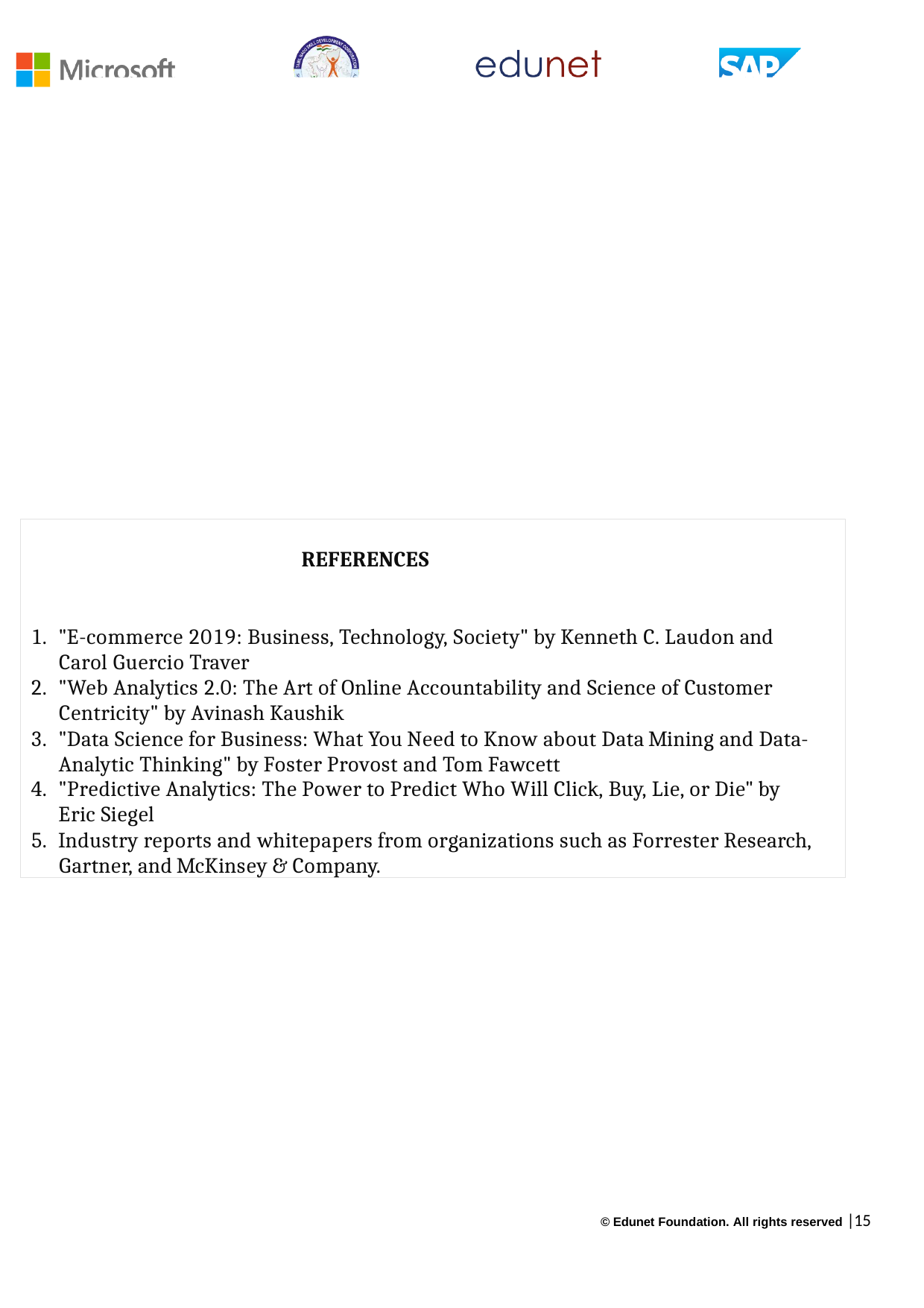

REFERENCES

"E-commerce 2019: Business, Technology, Society" by Kenneth C. Laudon and Carol Guercio Traver
"Web Analytics 2.0: The Art of Online Accountability and Science of Customer Centricity" by Avinash Kaushik
"Data Science for Business: What You Need to Know about Data Mining and Data- Analytic Thinking" by Foster Provost and Tom Fawcett
"Predictive Analytics: The Power to Predict Who Will Click, Buy, Lie, or Die" by
Eric Siegel
Industry reports and whitepapers from organizations such as Forrester Research, Gartner, and McKinsey & Company.

© Edunet Foundation. All rights reserved |15